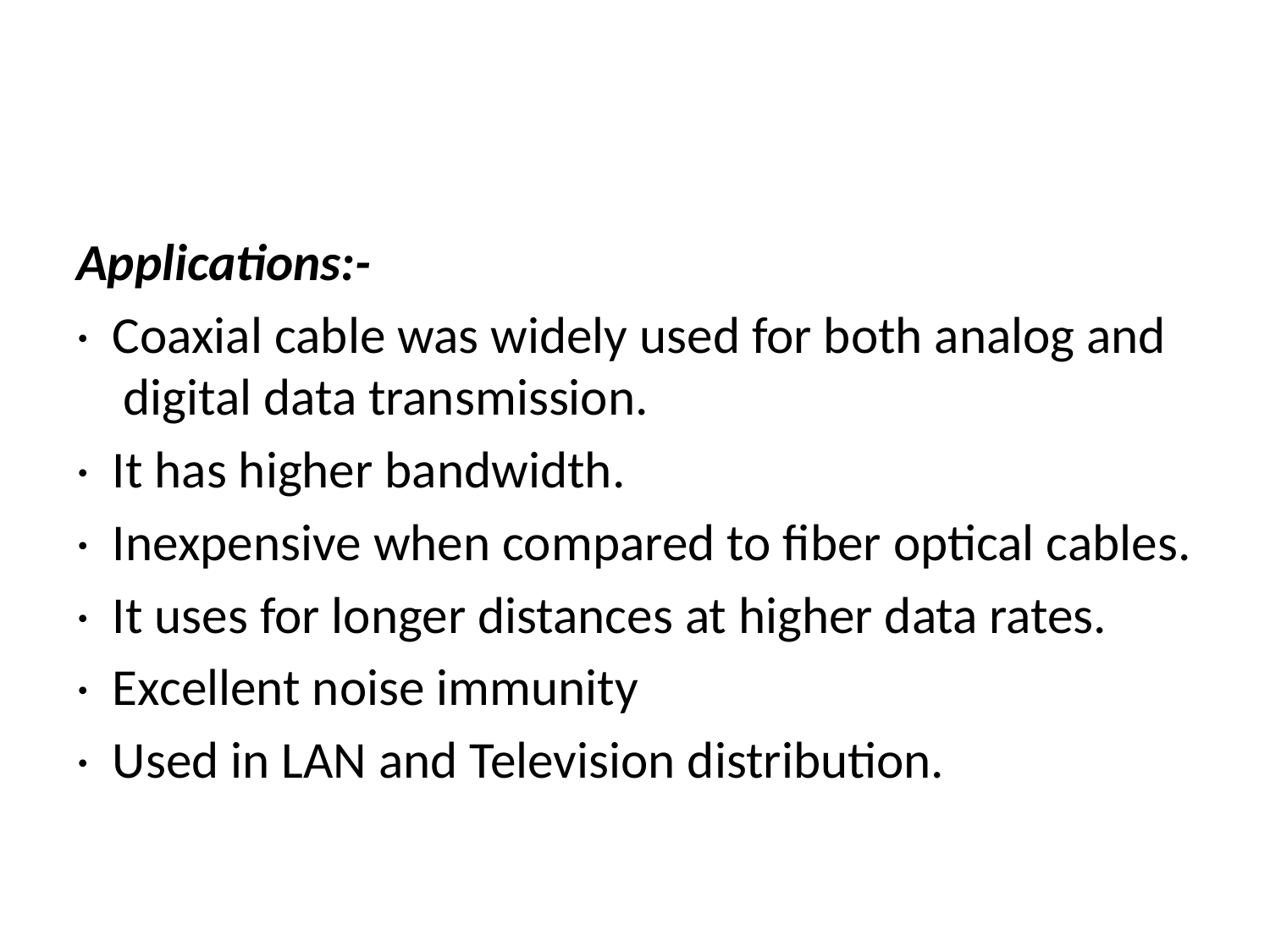

#
Applications:-
·  Coaxial cable was widely used for both analog and digital data transmission.
·  It has higher bandwidth.
·  Inexpensive when compared to fiber optical cables.
·  It uses for longer distances at higher data rates.
·  Excellent noise immunity
·  Used in LAN and Television distribution.